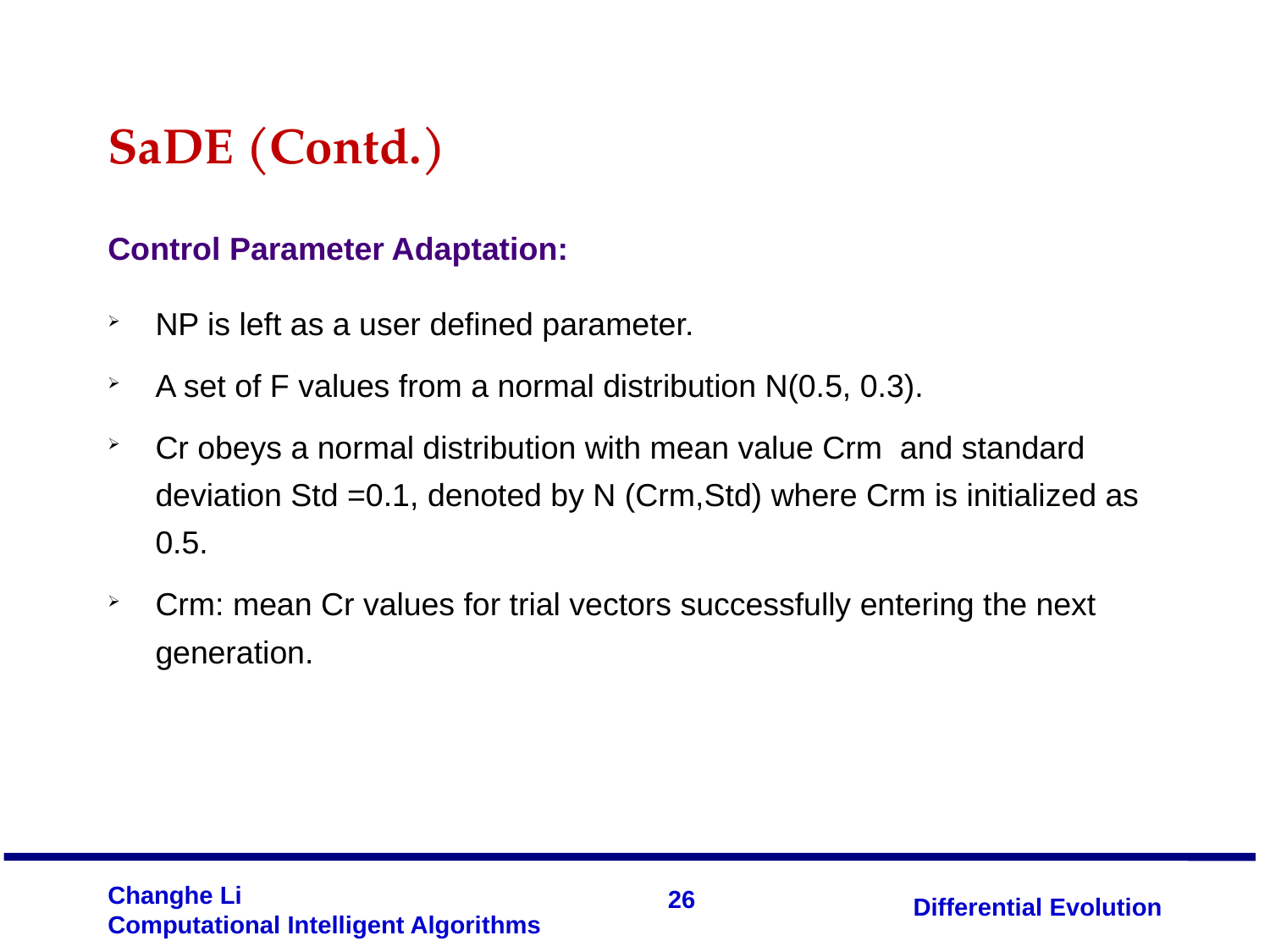

# SaDE (Contd.)
Control Parameter Adaptation:
NP is left as a user defined parameter.
A set of F values from a normal distribution N(0.5, 0.3).
Cr obeys a normal distribution with mean value Crm  and standard deviation Std =0.1, denoted by N (Crm,Std) where Crm is initialized as 0.5.
Crm: mean Cr values for trial vectors successfully entering the next generation.